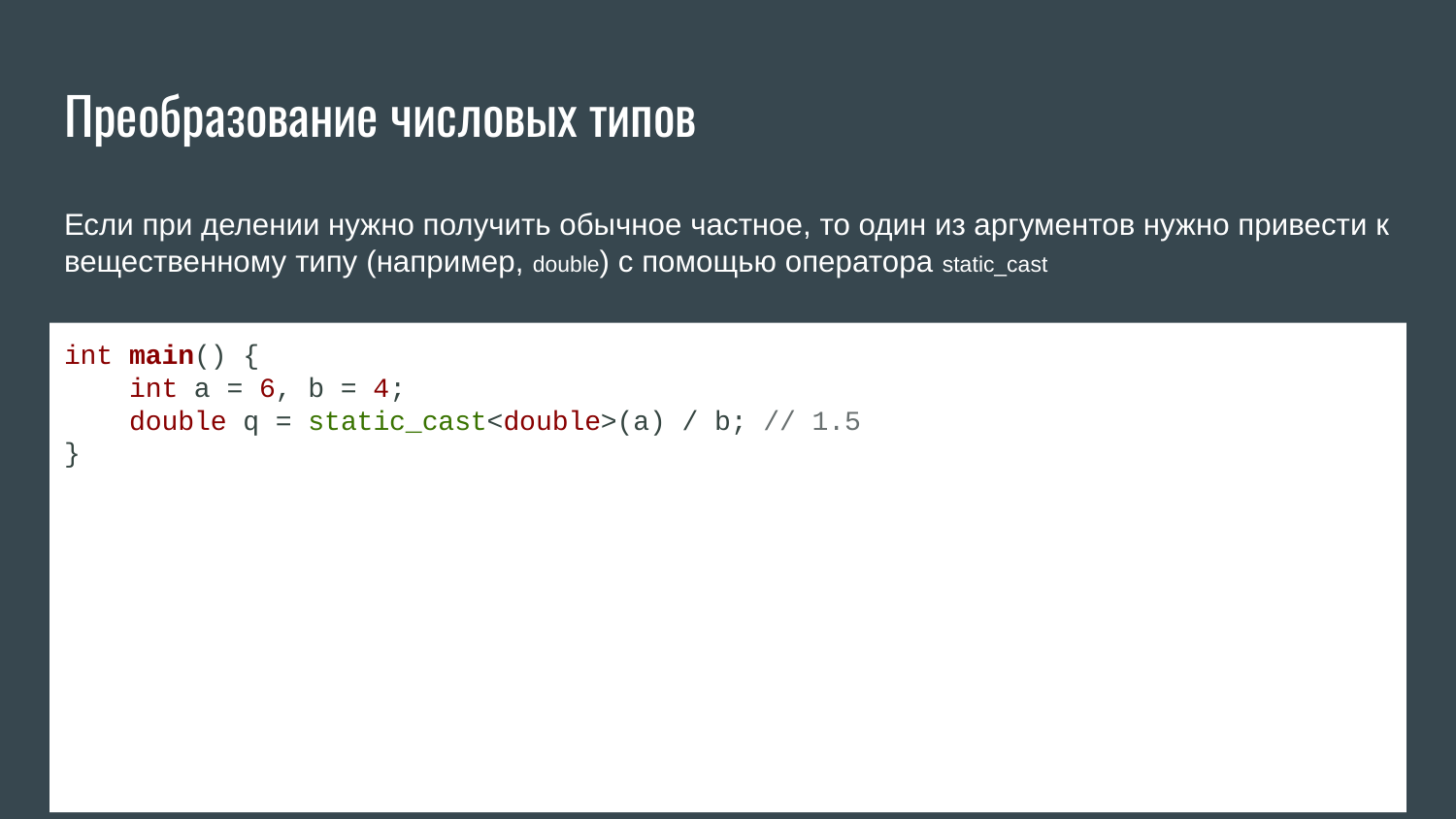

# Преобразование числовых типов
Если при делении нужно получить обычное частное, то один из аргументов нужно привести к вещественному типу (например, double) с помощью оператора static_cast
int main() {
    int a = 6, b = 4;
    double q = static_cast<double>(a) / b; // 1.5
}
Можно было бы написать чуть более кратко: double q = a * 1.0 / b;. Тогда преобразование аргументов произошло бы неявно.
Также, это можно сделать с помощью выражения (<type>)<object>. Например:
int a = 2;
char b = (char)a;